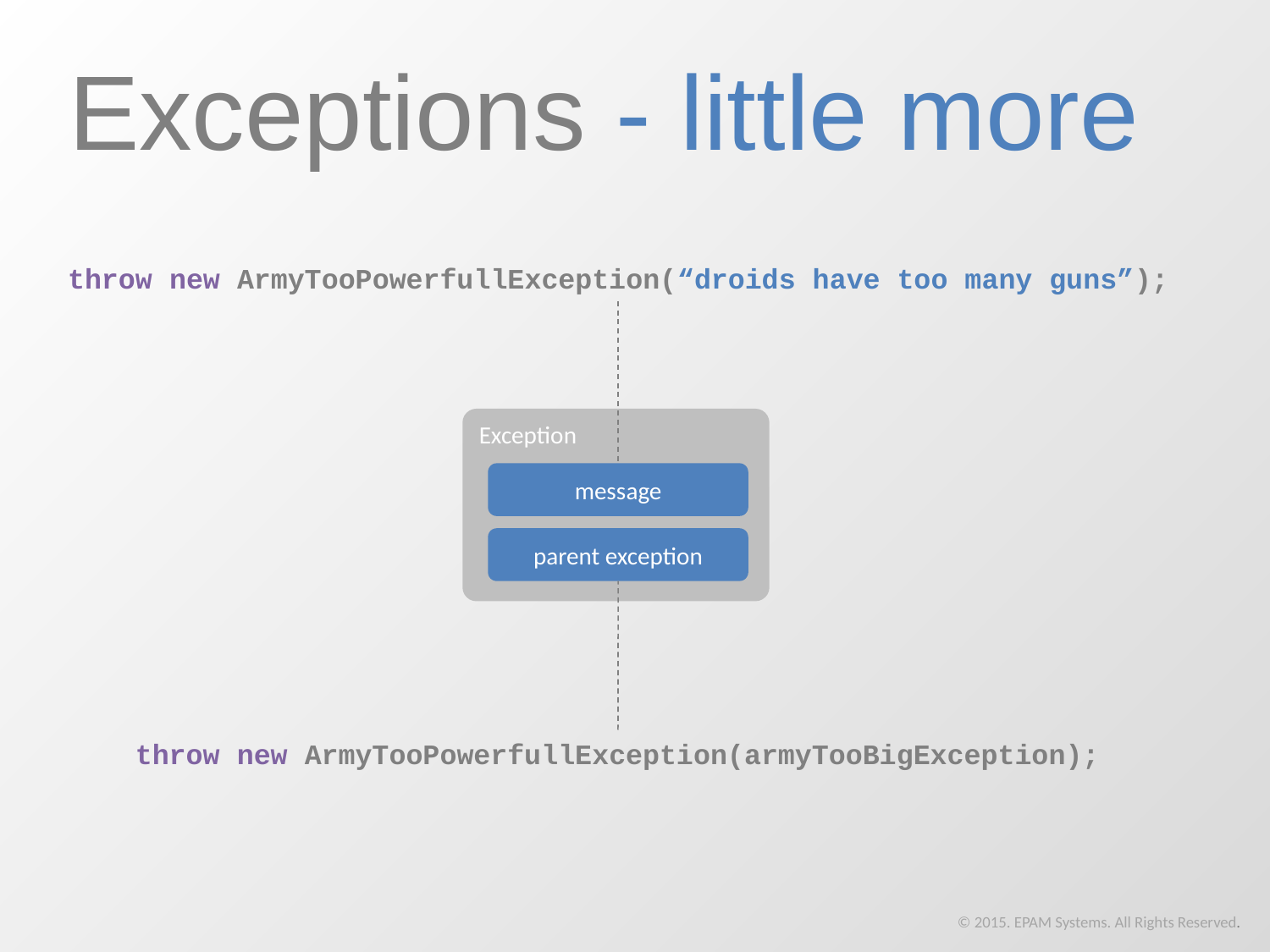

Exceptions - little more
throw new ArmyTooPowerfullException(“droids have too many guns”);
Exception
message
parent exception
throw new ArmyTooPowerfullException(armyTooBigException);
© 2015. EPAM Systems. All Rights Reserved.